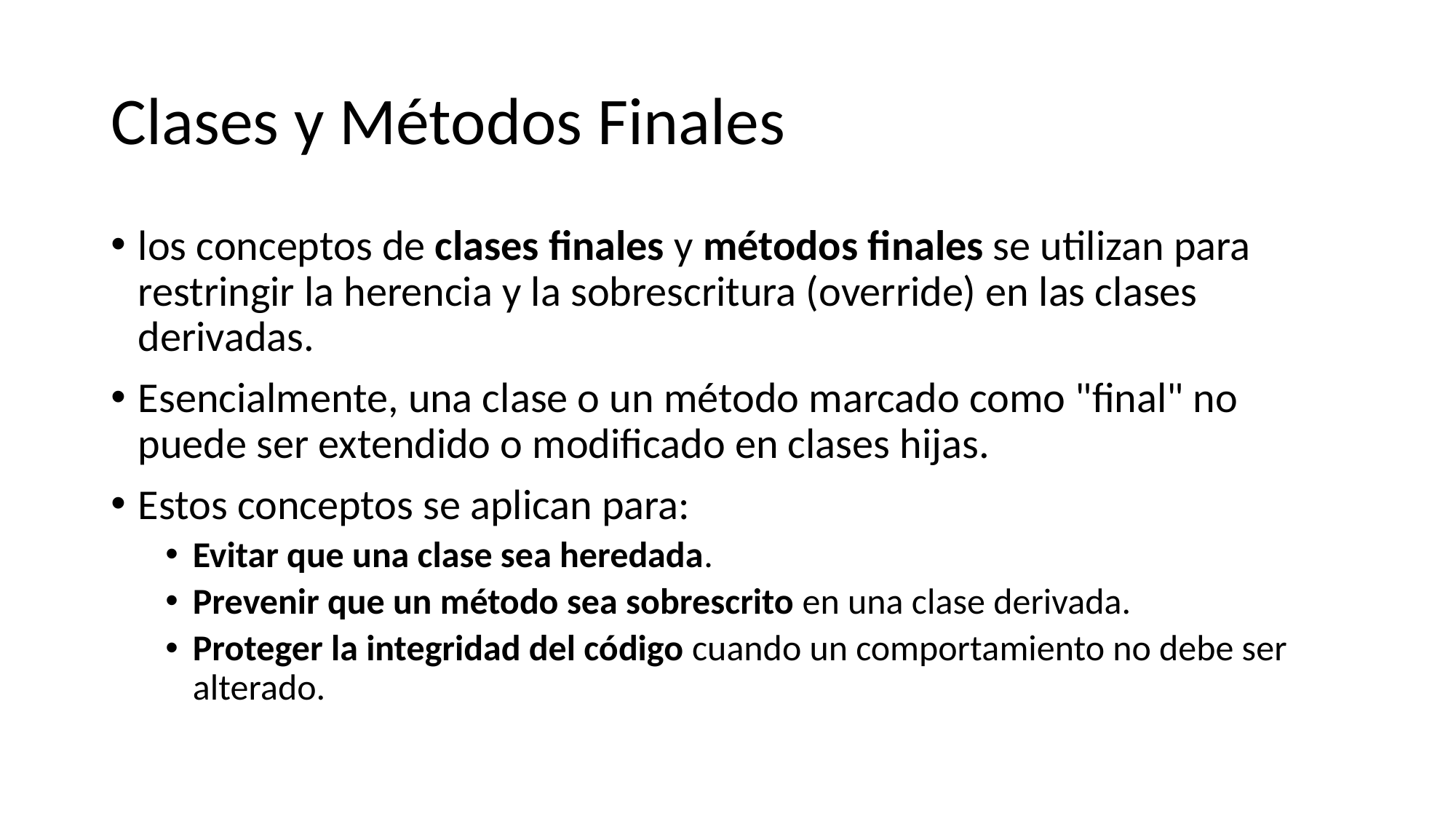

# Clases y Métodos Finales
los conceptos de clases finales y métodos finales se utilizan para restringir la herencia y la sobrescritura (override) en las clases derivadas.
Esencialmente, una clase o un método marcado como "final" no puede ser extendido o modificado en clases hijas.
Estos conceptos se aplican para:
Evitar que una clase sea heredada.
Prevenir que un método sea sobrescrito en una clase derivada.
Proteger la integridad del código cuando un comportamiento no debe ser alterado.